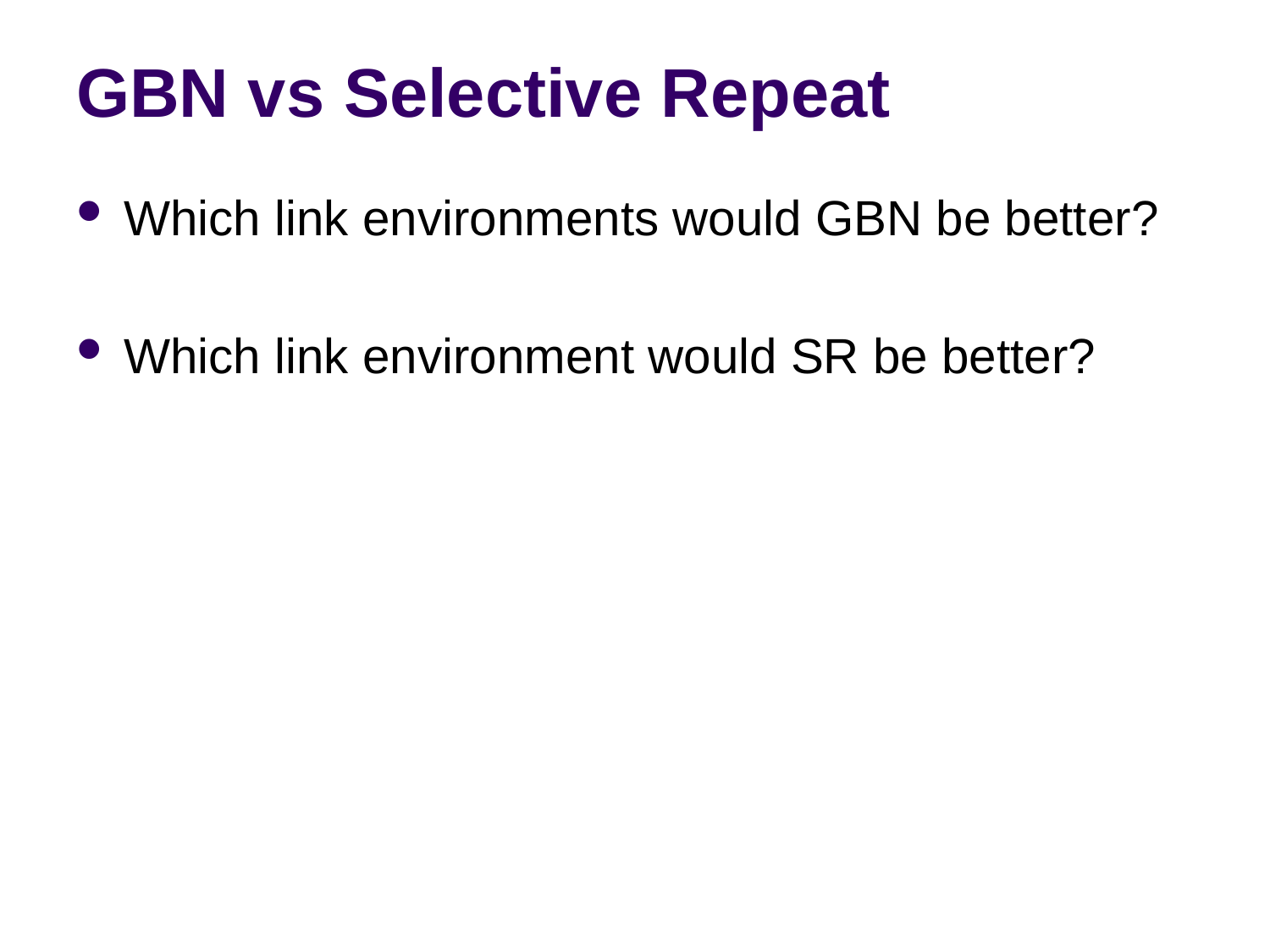

# GBN vs Selective Repeat
Which link environments would GBN be better?

Which link environment would SR be better?